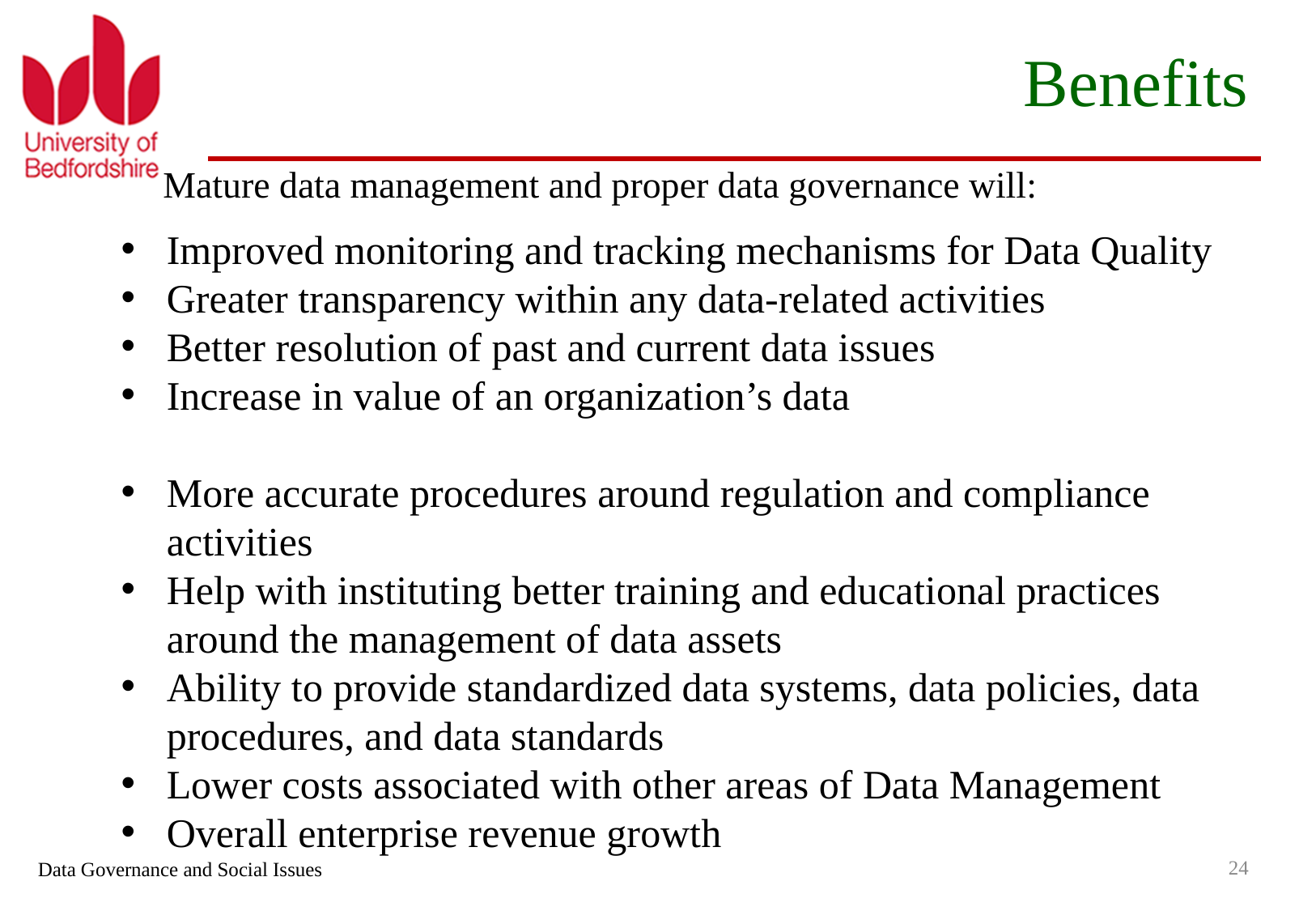

# Benefits
Mature data management and proper data governance will:

Improved monitoring and tracking mechanisms for Data Quality
Greater transparency within any data-related activities
Better resolution of past and current data issues
Increase in value of an organization’s data

More accurate procedures around regulation and compliance activities
Help with instituting better training and educational practices around the management of data assets
Ability to provide standardized data systems, data policies, data procedures, and data standards
Lower costs associated with other areas of Data Management
Overall enterprise revenue growth
24
Data Governance and Social Issues